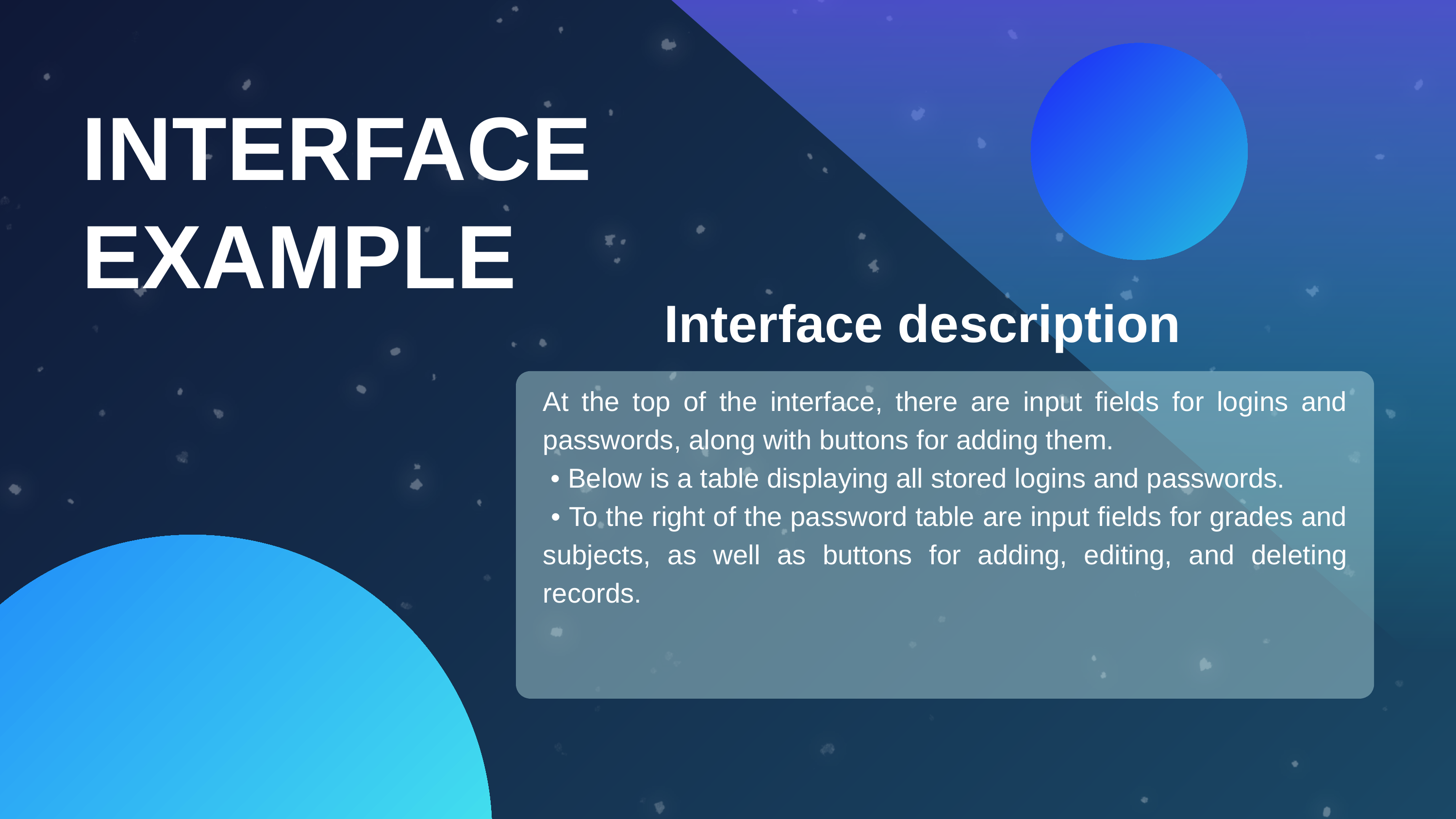

INTERFACE EXAMPLE

Interface description

At the top of the interface, there are input fields for logins and passwords, along with buttons for adding them.
 • Below is a table displaying all stored logins and passwords.
 • To the right of the password table are input fields for grades and subjects, as well as buttons for adding, editing, and deleting records.